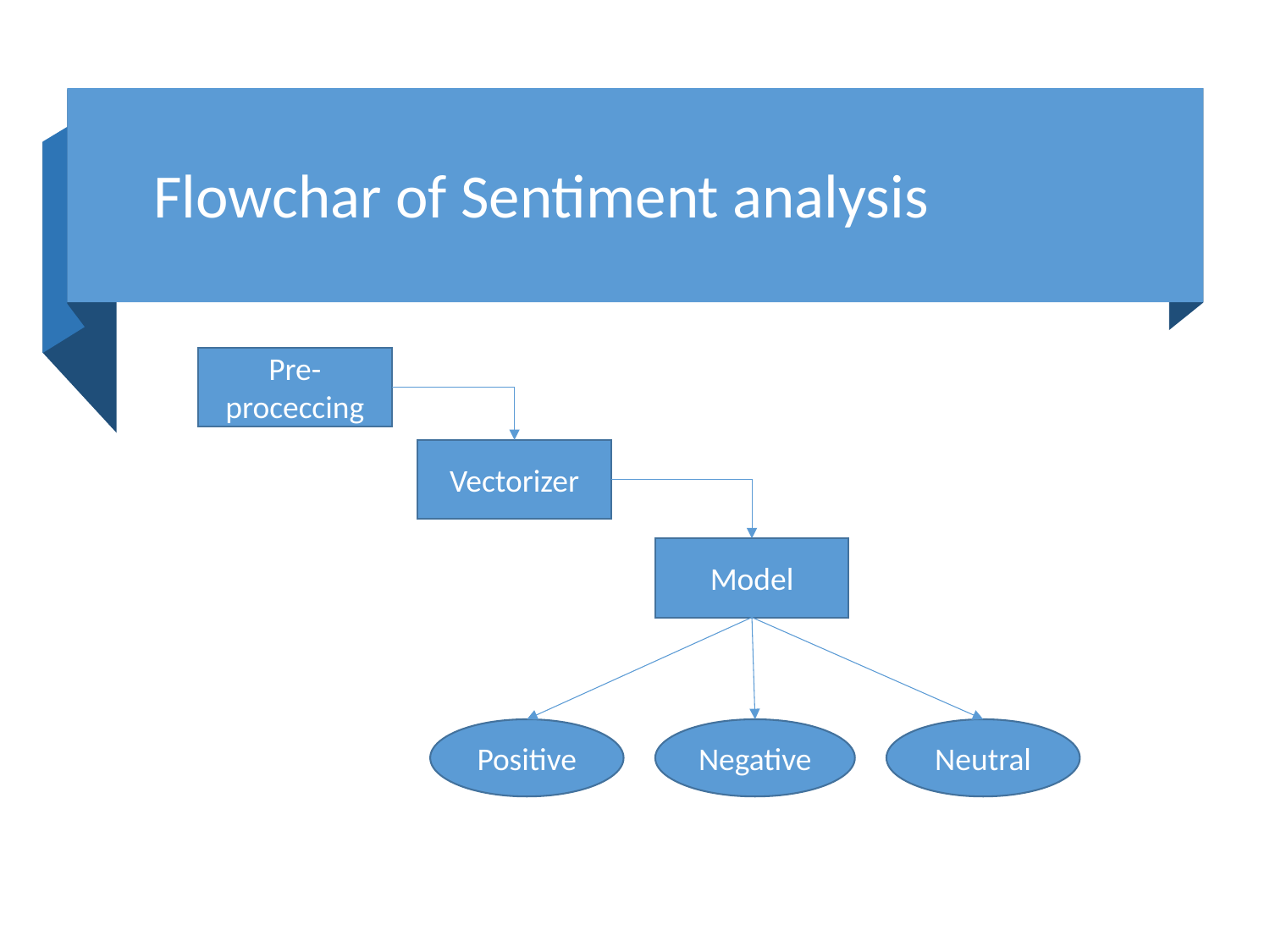

# Flowchar of Sentiment analysis
Pre-proceccing
Vectorizer
Model
Positive
Negative
Neutral